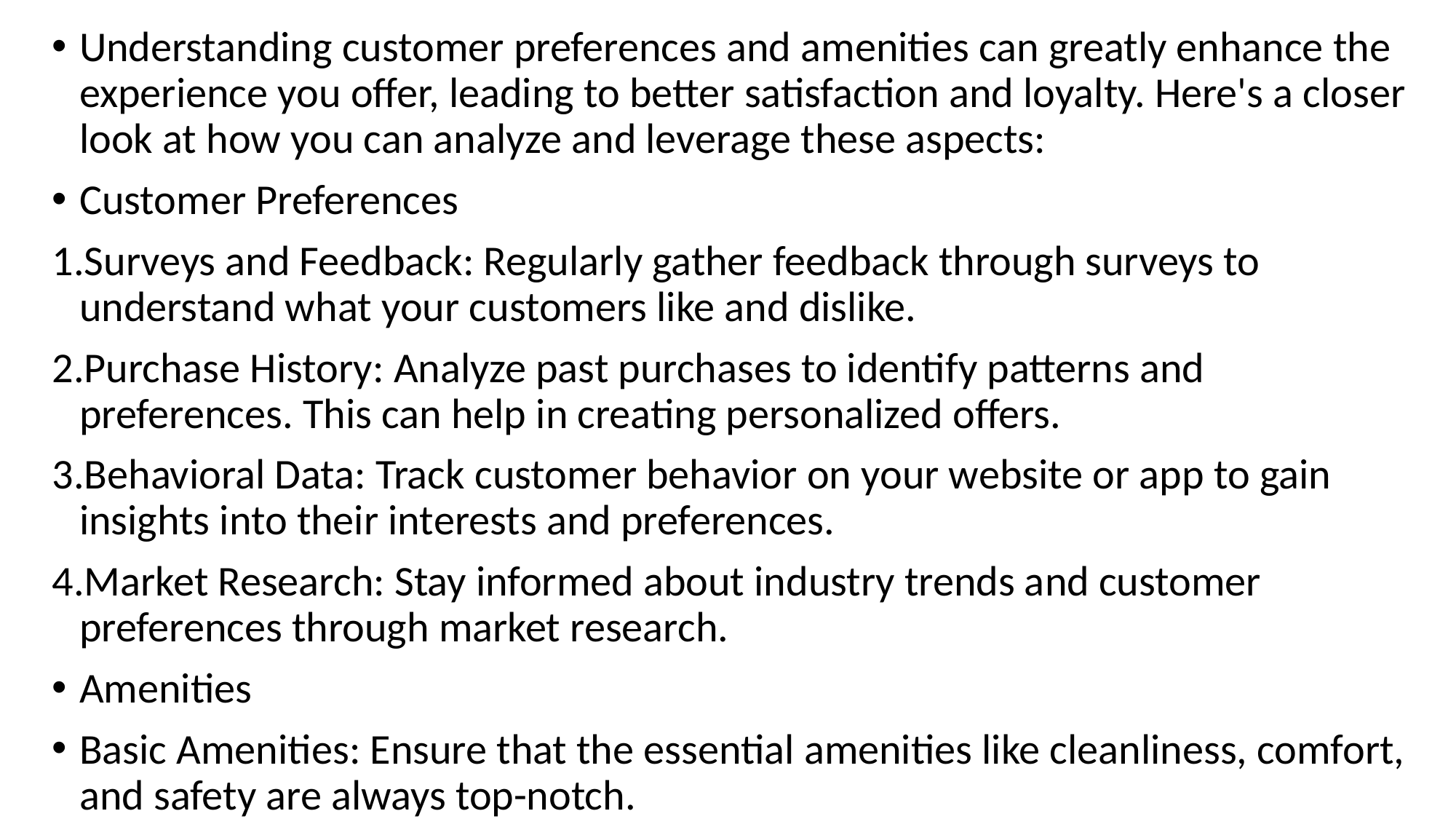

Understanding customer preferences and amenities can greatly enhance the experience you offer, leading to better satisfaction and loyalty. Here's a closer look at how you can analyze and leverage these aspects:
Customer Preferences
Surveys and Feedback: Regularly gather feedback through surveys to understand what your customers like and dislike.
Purchase History: Analyze past purchases to identify patterns and preferences. This can help in creating personalized offers.
Behavioral Data: Track customer behavior on your website or app to gain insights into their interests and preferences.
Market Research: Stay informed about industry trends and customer preferences through market research.
Amenities
Basic Amenities: Ensure that the essential amenities like cleanliness, comfort, and safety are always top-notch.